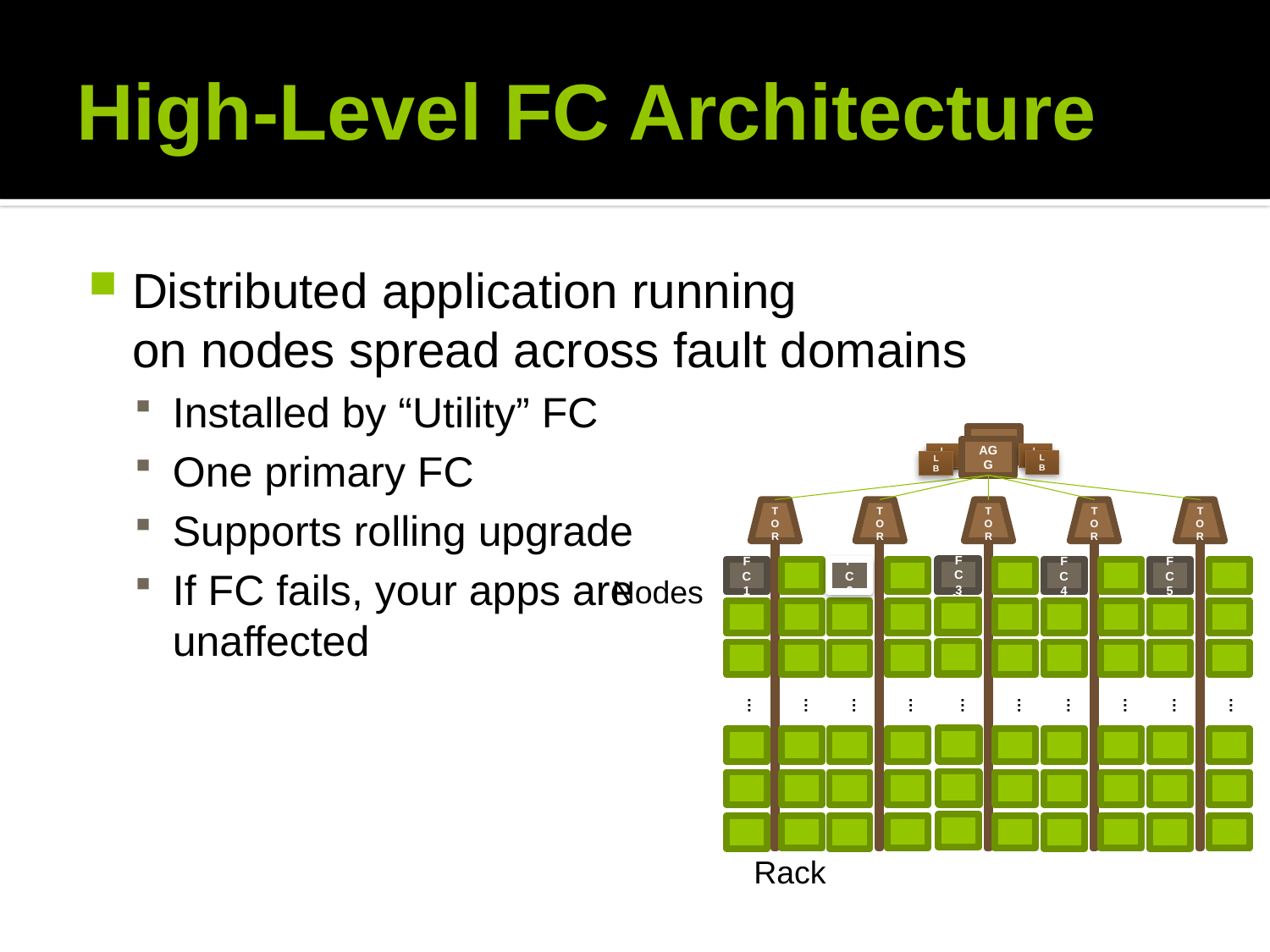

# High-Level FC Architecture
Distributed application running
on nodes spread across fault domains
Installed by “Utility” FC
One primary FC
Supports rolling upgrade
If FC fails, your apps are
unaffected

AGG
LB
LB
LB
LB
LB
TOR

FC1

…
…

TOR

FC2

…
…

TOR

FC3

FC3

…
…

TOR

FC4

…
…

TOR

FC5

…
…

Nodes
Rack